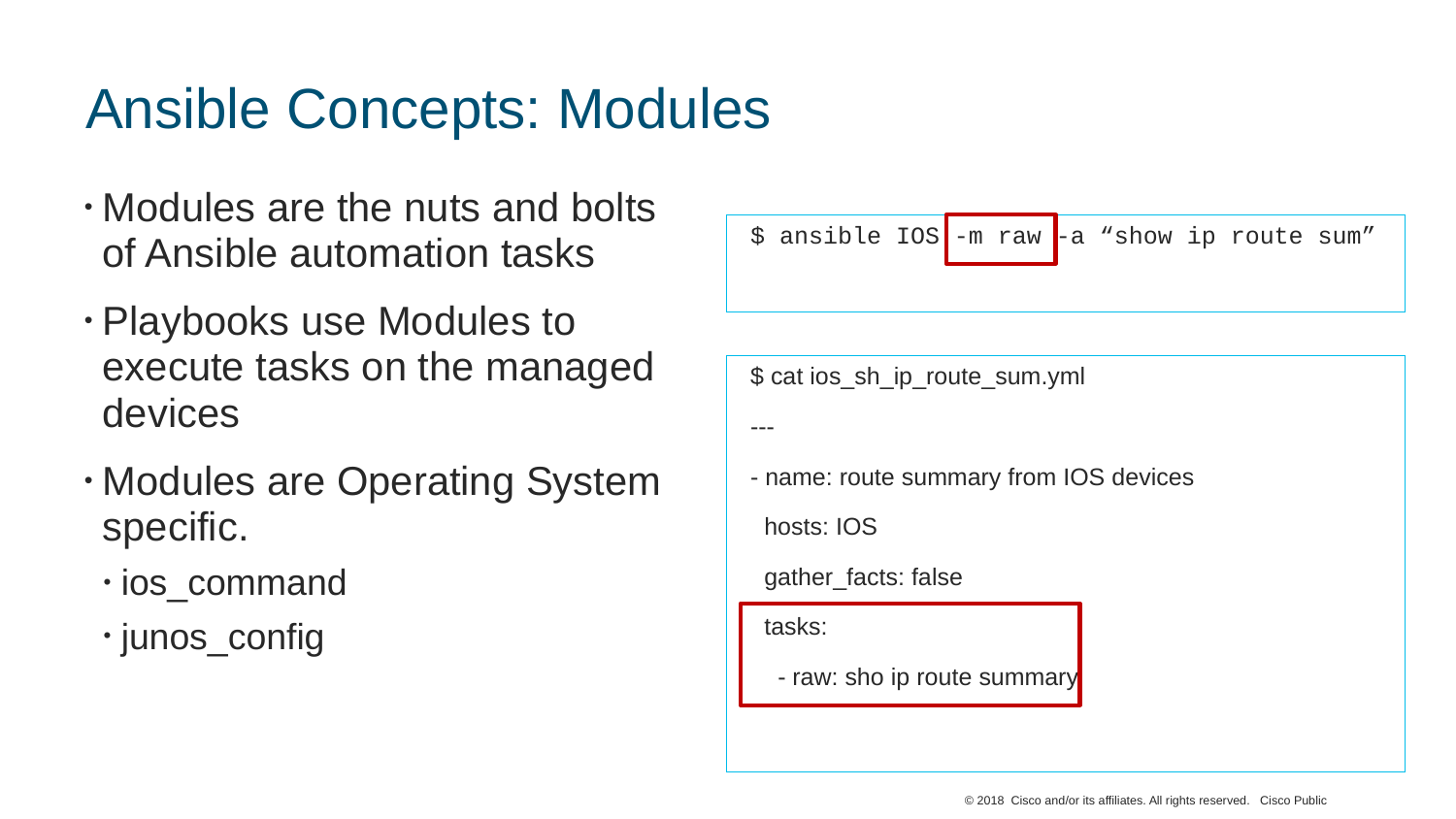

# Ansible Concepts: Modules
Modules are the nuts and bolts of Ansible automation tasks
Playbooks use Modules to execute tasks on the managed devices
Modules are Operating System specific.
ios_command
junos_config
$ ansible IOS -m raw -a “show ip route sum”

$ cat ios_sh_ip_route_sum.yml
---
- name: route summary from IOS devices
  hosts: IOS
  gather_facts: false
  tasks:
    - raw: sho ip route summary